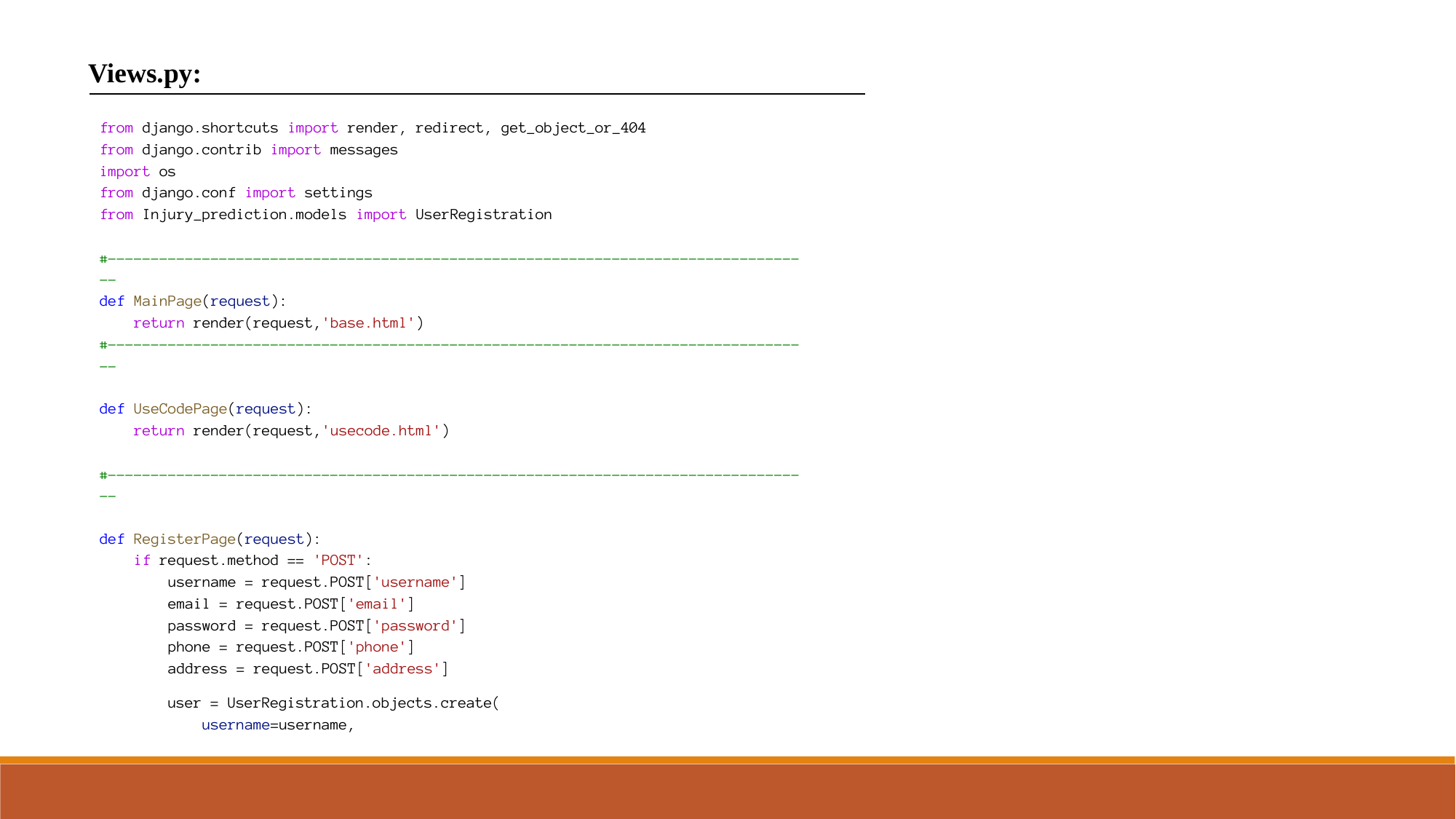

Views.py:
from django.shortcuts import render, redirect, get_object_or_404
from django.contrib import messages
import os
from django.conf import settings
from Injury_prediction.models import UserRegistration

#-----------------------------------------------------------------------------------
def MainPage(request):
    return render(request,'base.html')

#-----------------------------------------------------------------------------------

def UseCodePage(request):
    return render(request,'usecode.html')

#-----------------------------------------------------------------------------------

def RegisterPage(request):
    if request.method == 'POST':
        username = request.POST['username']
        email = request.POST['email']
        password = request.POST['password']
        phone = request.POST['phone']
        address = request.POST['address']

        user = UserRegistration.objects.create(
            username=username,